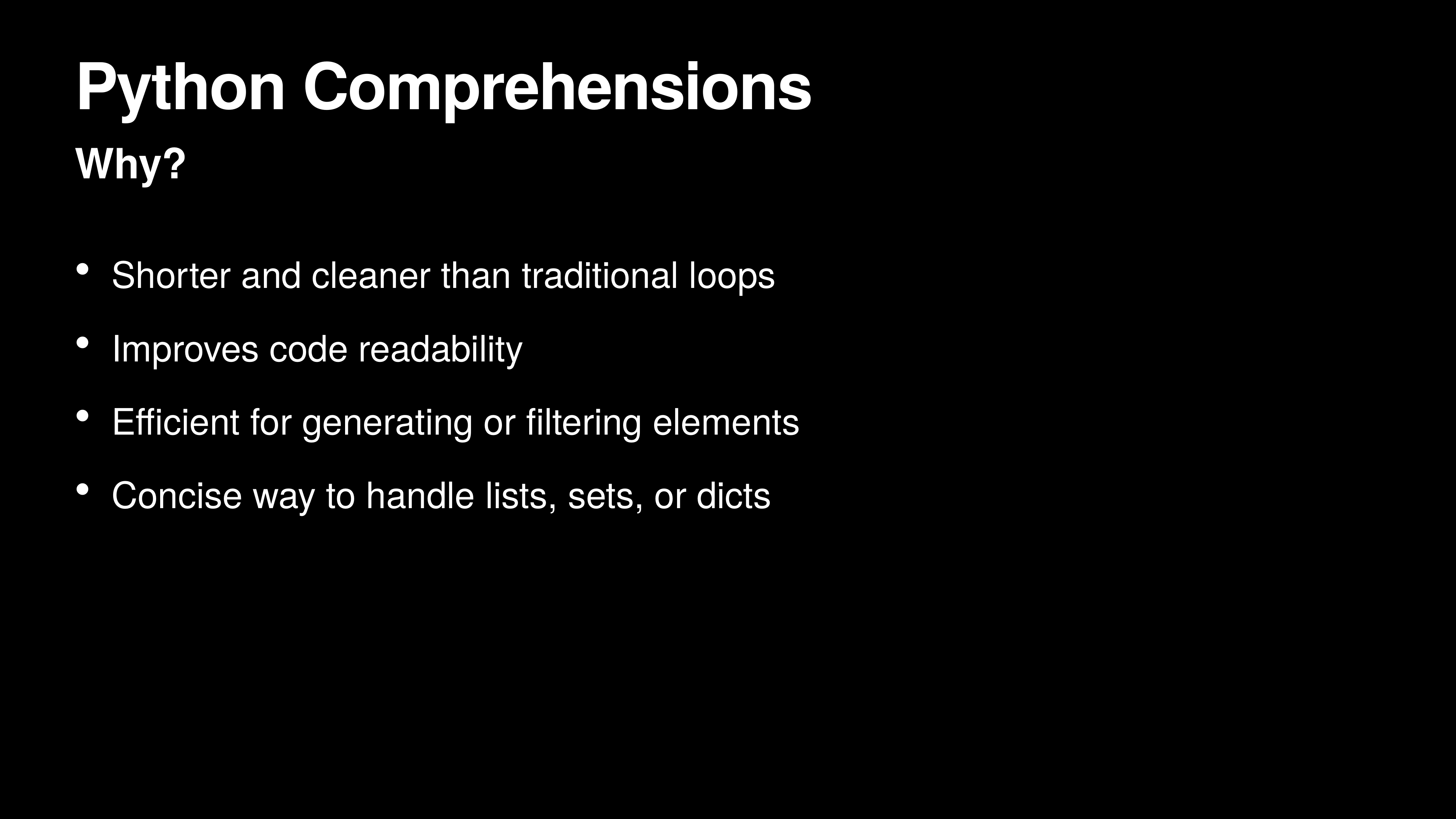

# Python Comprehensions
Why?
Shorter and cleaner than traditional loops
Improves code readability
Efficient for generating or filtering elements
Concise way to handle lists, sets, or dicts